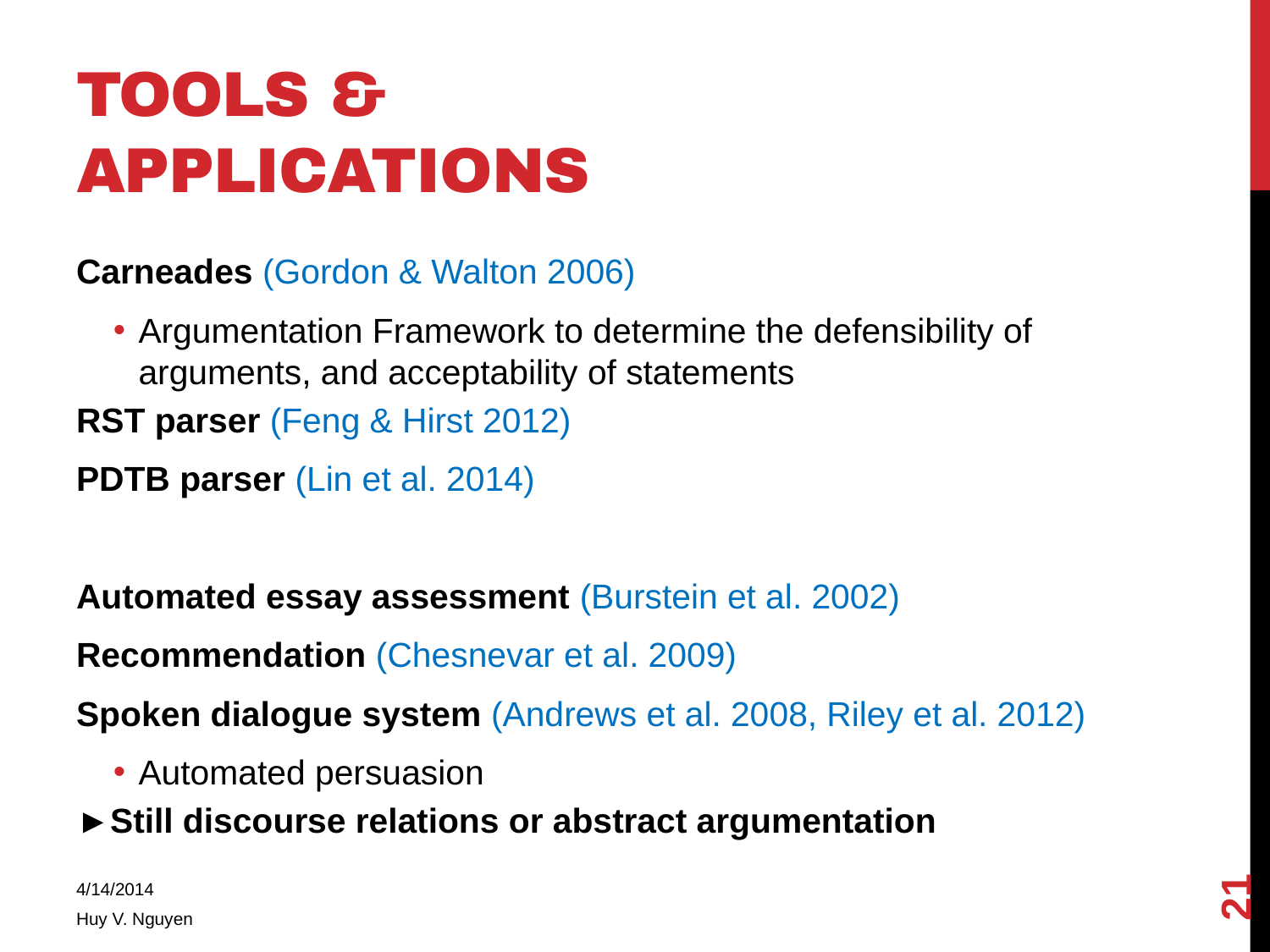

# Tools & Applications
Carneades (Gordon & Walton 2006)
Argumentation Framework to determine the defensibility of arguments, and acceptability of statements
RST parser (Feng & Hirst 2012)
PDTB parser (Lin et al. 2014)

Automated essay assessment (Burstein et al. 2002)
Recommendation (Chesnevar et al. 2009)
Spoken dialogue system (Andrews et al. 2008, Riley et al. 2012)
Automated persuasion
►Still discourse relations or abstract argumentation
21
4/14/2014
Huy V. Nguyen